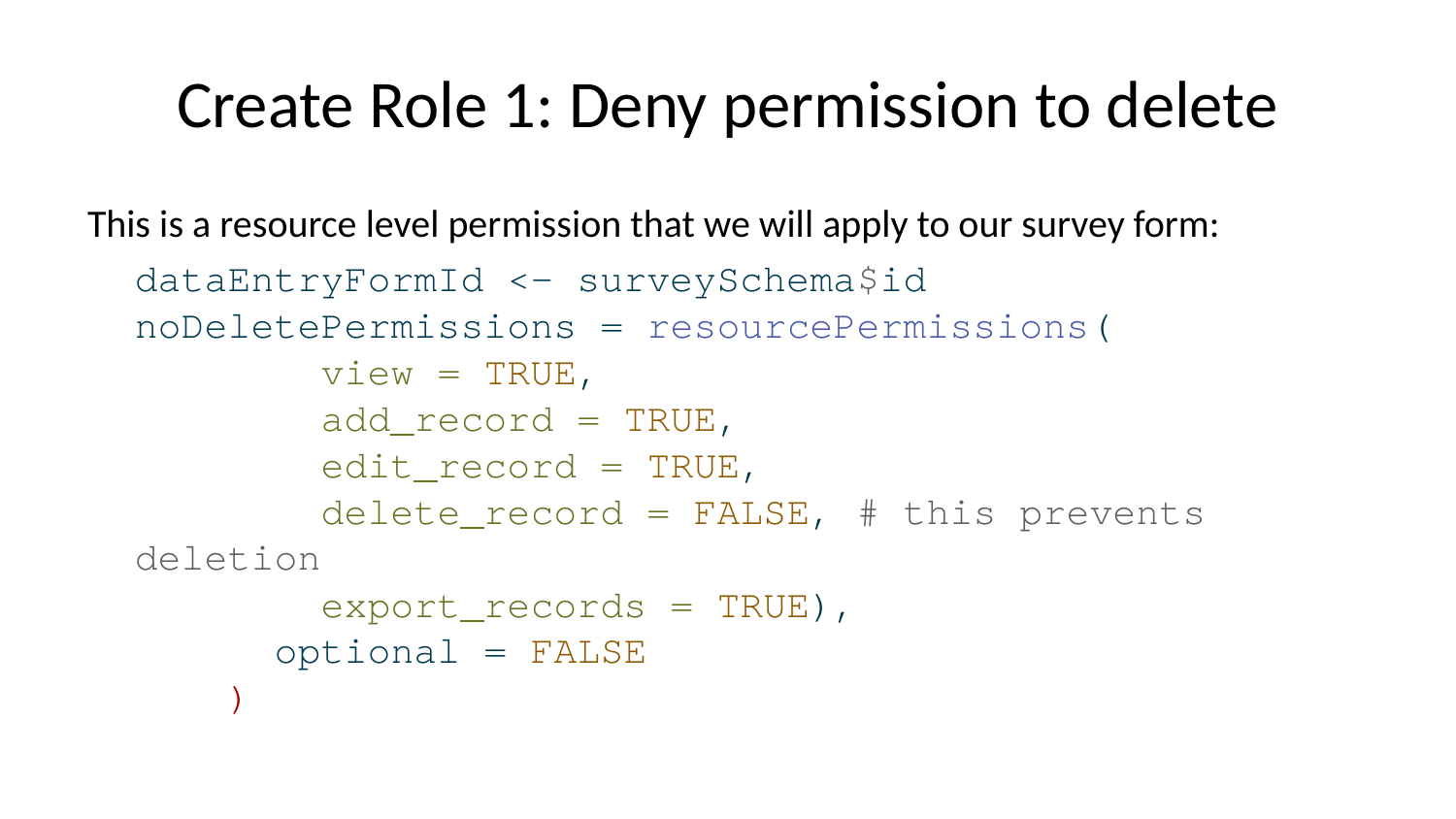

# Create Role 1: Deny permission to delete
This is a resource level permission that we will apply to our survey form:
dataEntryFormId <- surveySchema$id
noDeletePermissions = resourcePermissions(
        view = TRUE,
        add_record = TRUE,
        edit_record = TRUE,
        delete_record = FALSE, # this prevents deletion
        export_records = TRUE),
      optional = FALSE
    )